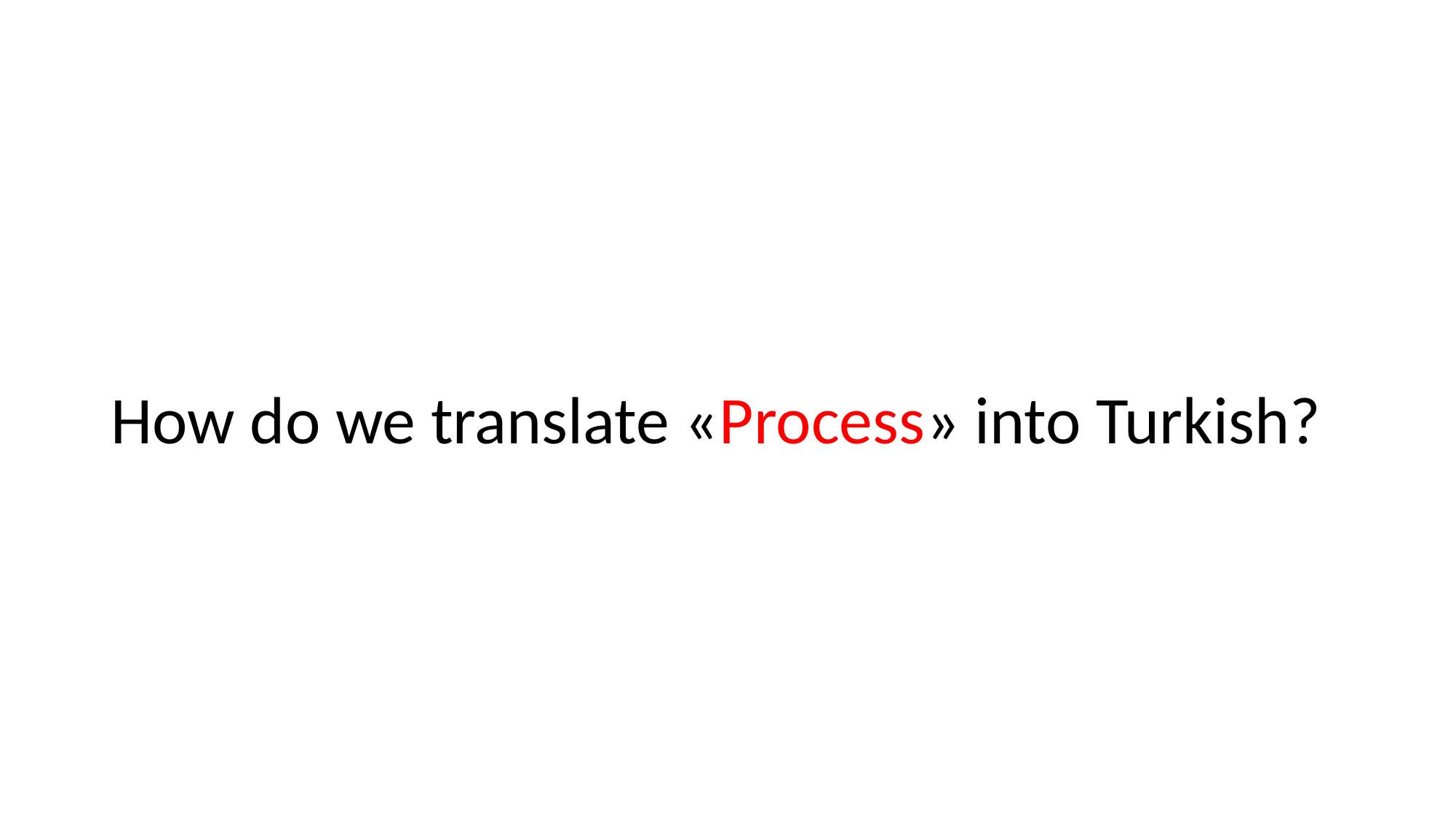

# How do we translate «Process» into Turkish?